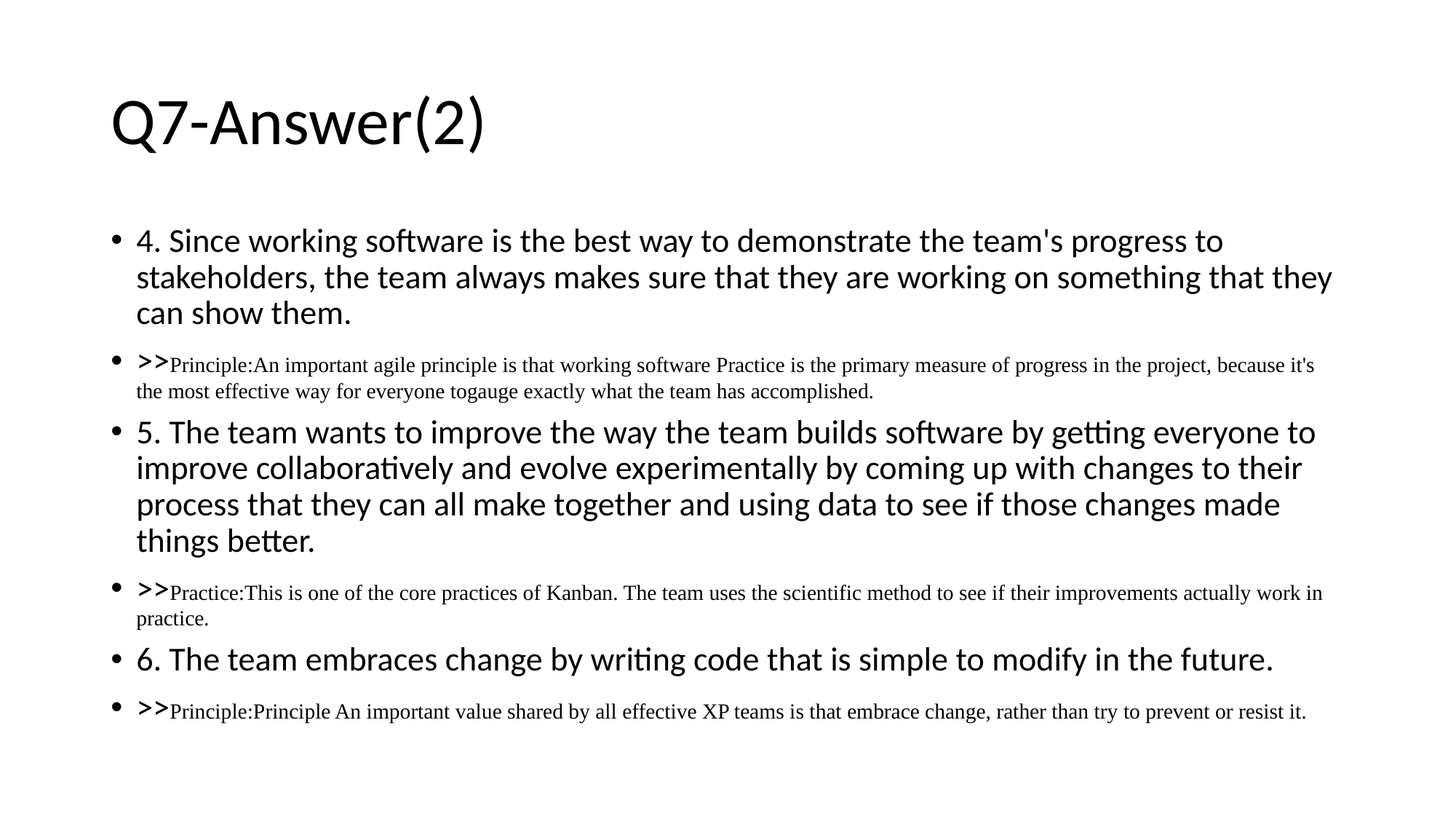

# Q7-Answer(2)
4. Since working software is the best way to demonstrate the team's progress to stakeholders, the team always makes sure that they are working on something that they can show them.
>>Principle:An important agile principle is that working software Practice is the primary measure of progress in the project, because it's the most effective way for everyone togauge exactly what the team has accomplished.
5. The team wants to improve the way the team builds software by getting everyone to improve collaboratively and evolve experimentally by coming up with changes to their process that they can all make together and using data to see if those changes made things better.
>>Practice:This is one of the core practices of Kanban. The team uses the scientific method to see if their improvements actually work in practice.
6. The team embraces change by writing code that is simple to modify in the future.
>>Principle:Principle An important value shared by all effective XP teams is that embrace change, rather than try to prevent or resist it.